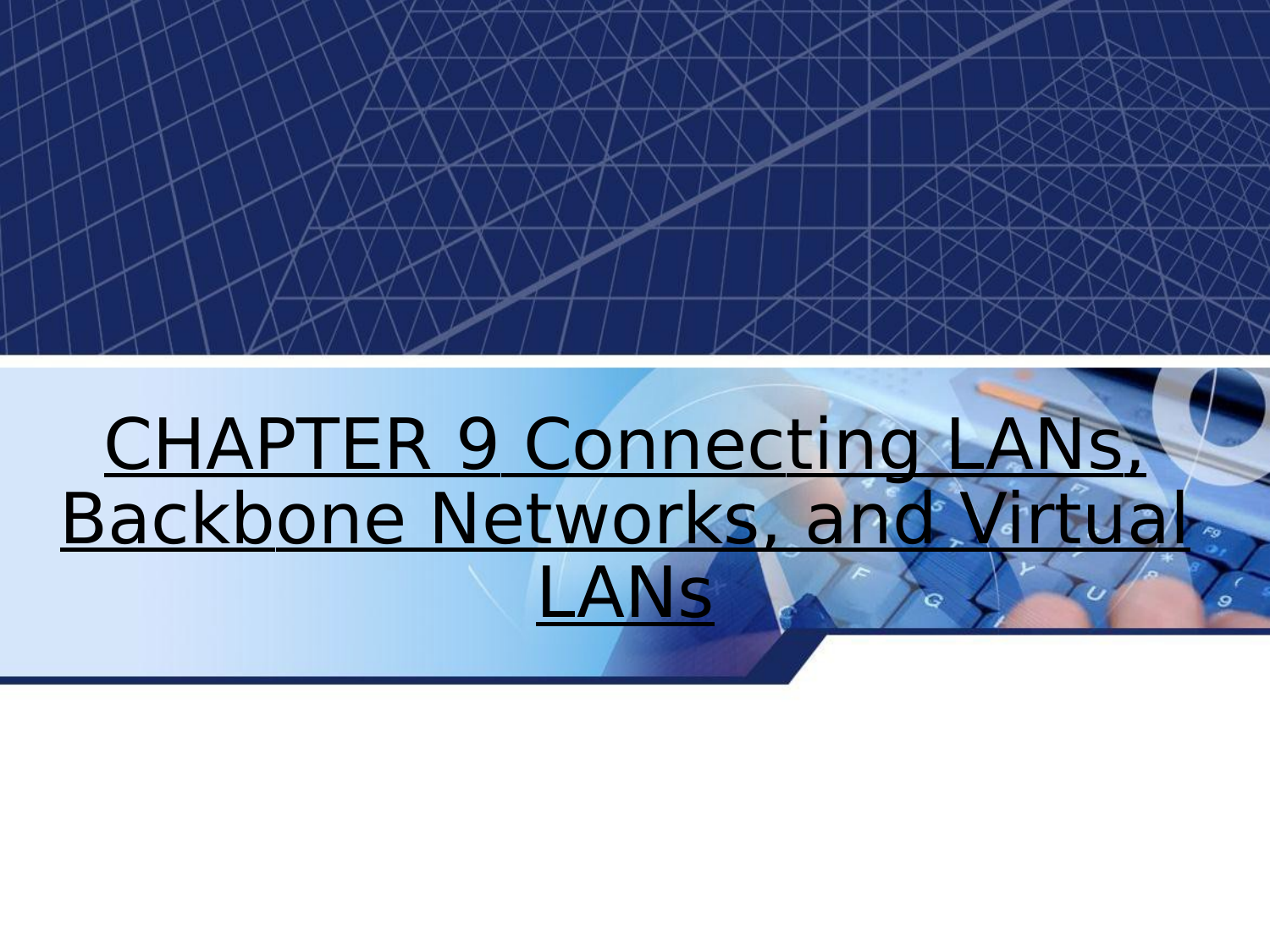

CHAPTER 9 Connecting LANs,
Backbone Networks, and Virtual LANs

4-1